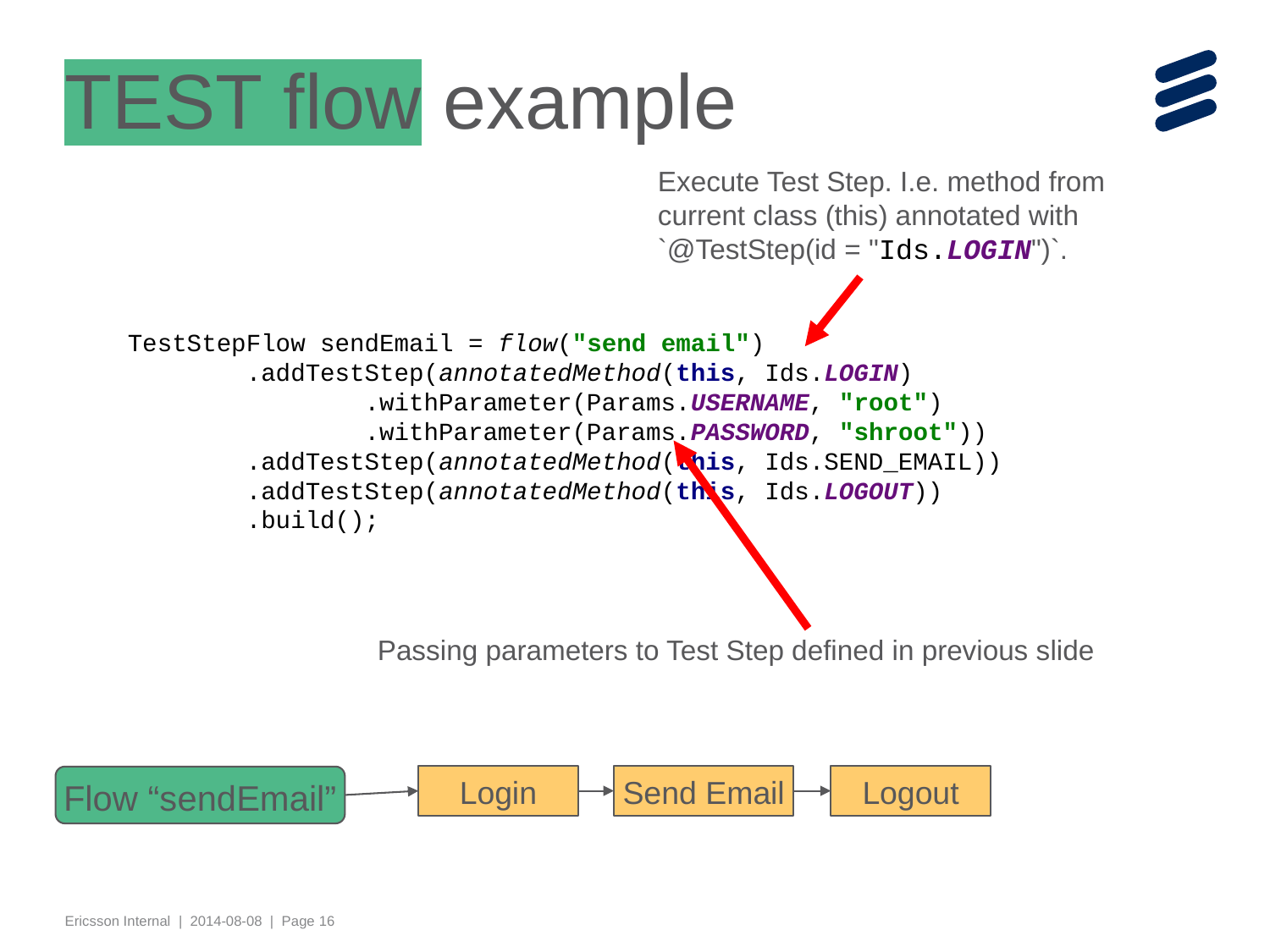

# TEST flow example
Execute Test Step. I.e. method from current class (this) annotated with `@TestStep(id = "Ids.LOGIN")`.
TestStepFlow sendEmail = flow("send email")
        .addTestStep(annotatedMethod(this, Ids.LOGIN)
                .withParameter(Params.USERNAME, "root")
                .withParameter(Params.PASSWORD, "shroot"))
        .addTestStep(annotatedMethod(this, Ids.SEND_EMAIL))
        .addTestStep(annotatedMethod(this, Ids.LOGOUT))
        .build();
Passing parameters to Test Step defined in previous slide
Login

Send Email

Logout

Flow “sendEmail”